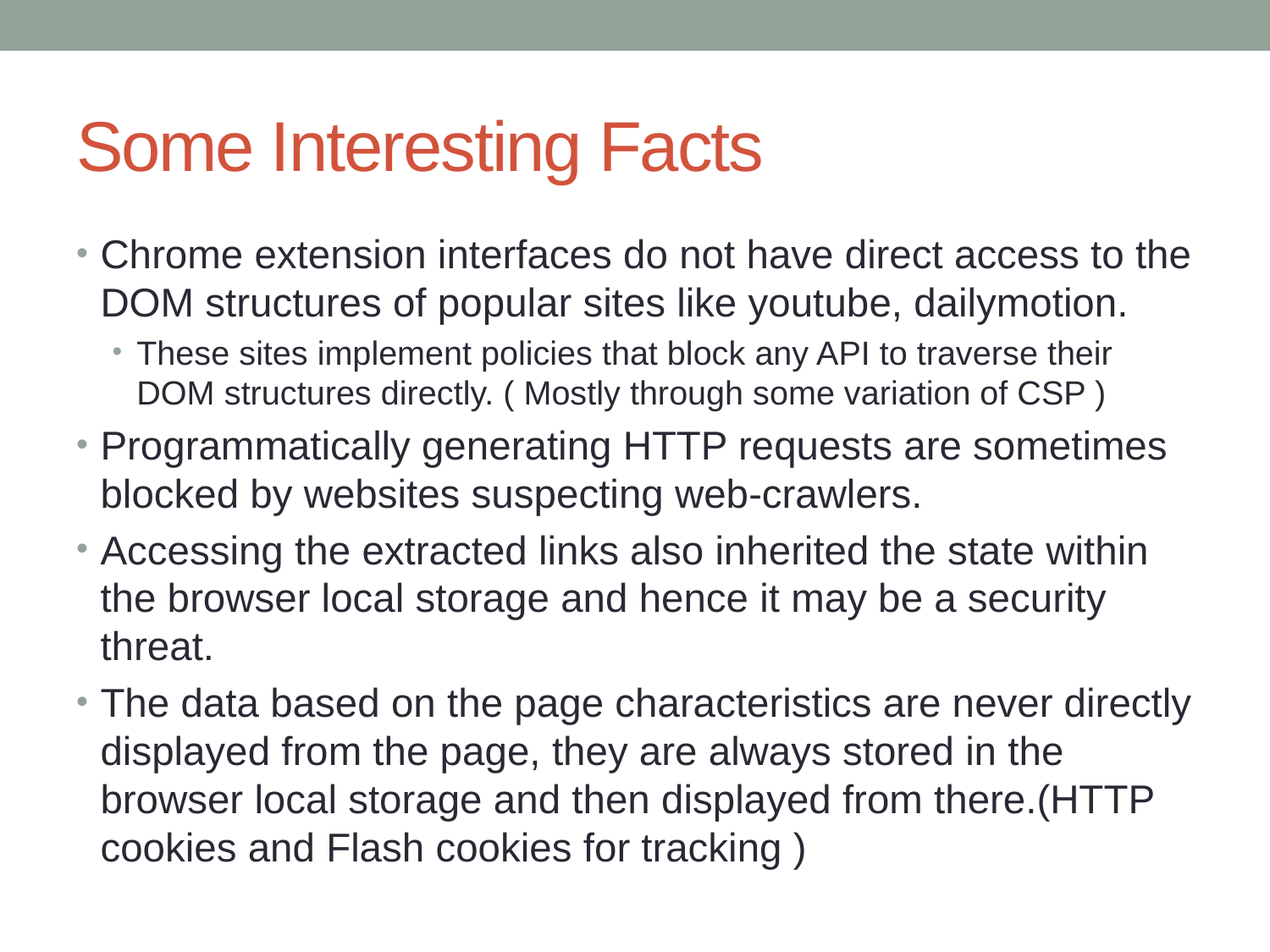

# Some Interesting Facts
Chrome extension interfaces do not have direct access to the DOM structures of popular sites like youtube, dailymotion.
These sites implement policies that block any API to traverse their DOM structures directly. ( Mostly through some variation of CSP )
Programmatically generating HTTP requests are sometimes blocked by websites suspecting web-crawlers.
Accessing the extracted links also inherited the state within the browser local storage and hence it may be a security threat.
The data based on the page characteristics are never directly displayed from the page, they are always stored in the browser local storage and then displayed from there.(HTTP cookies and Flash cookies for tracking )